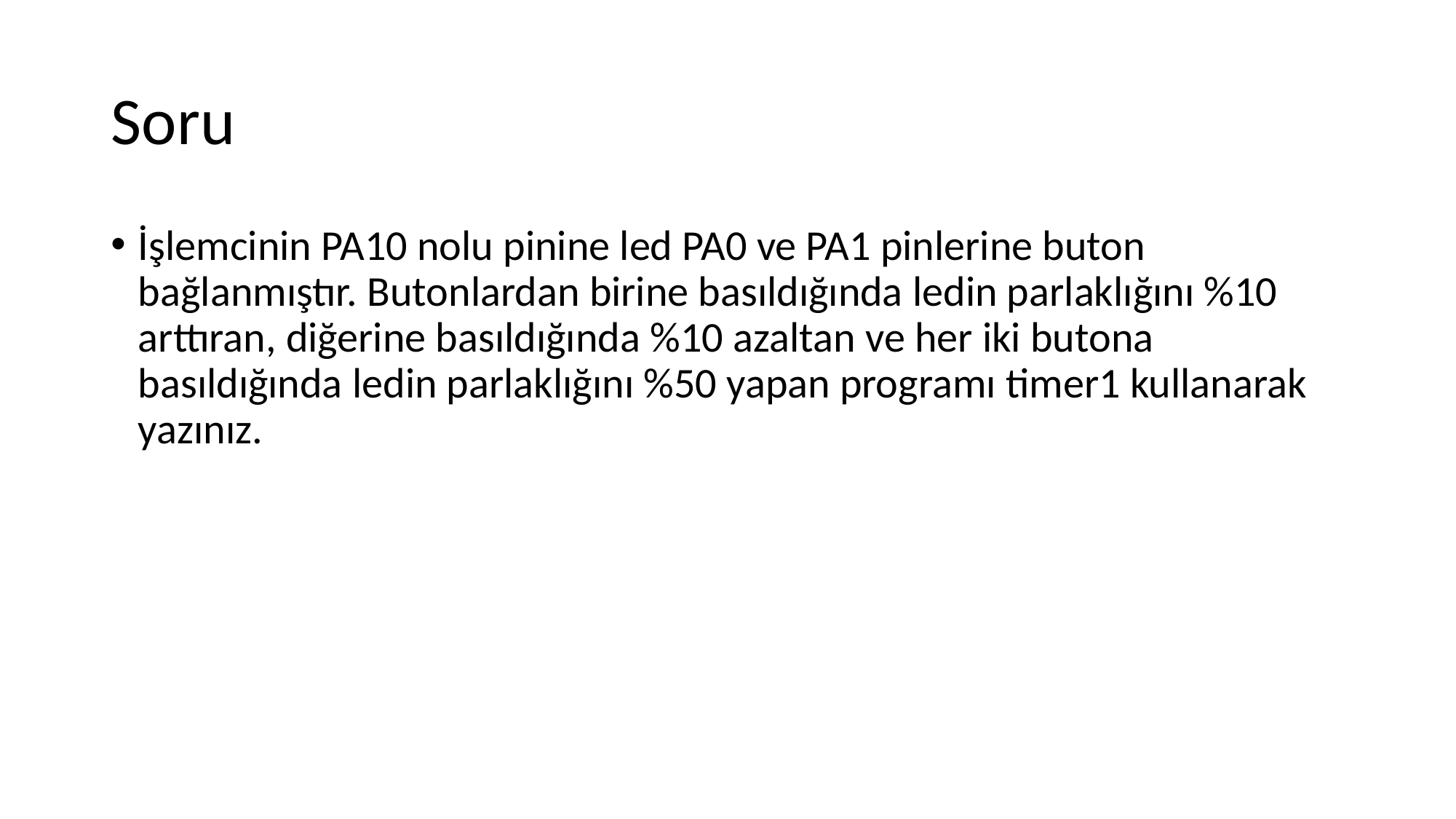

# Soru
İşlemcinin PA10 nolu pinine led PA0 ve PA1 pinlerine buton bağlanmıştır. Butonlardan birine basıldığında ledin parlaklığını %10 arttıran, diğerine basıldığında %10 azaltan ve her iki butona basıldığında ledin parlaklığını %50 yapan programı timer1 kullanarak yazınız.